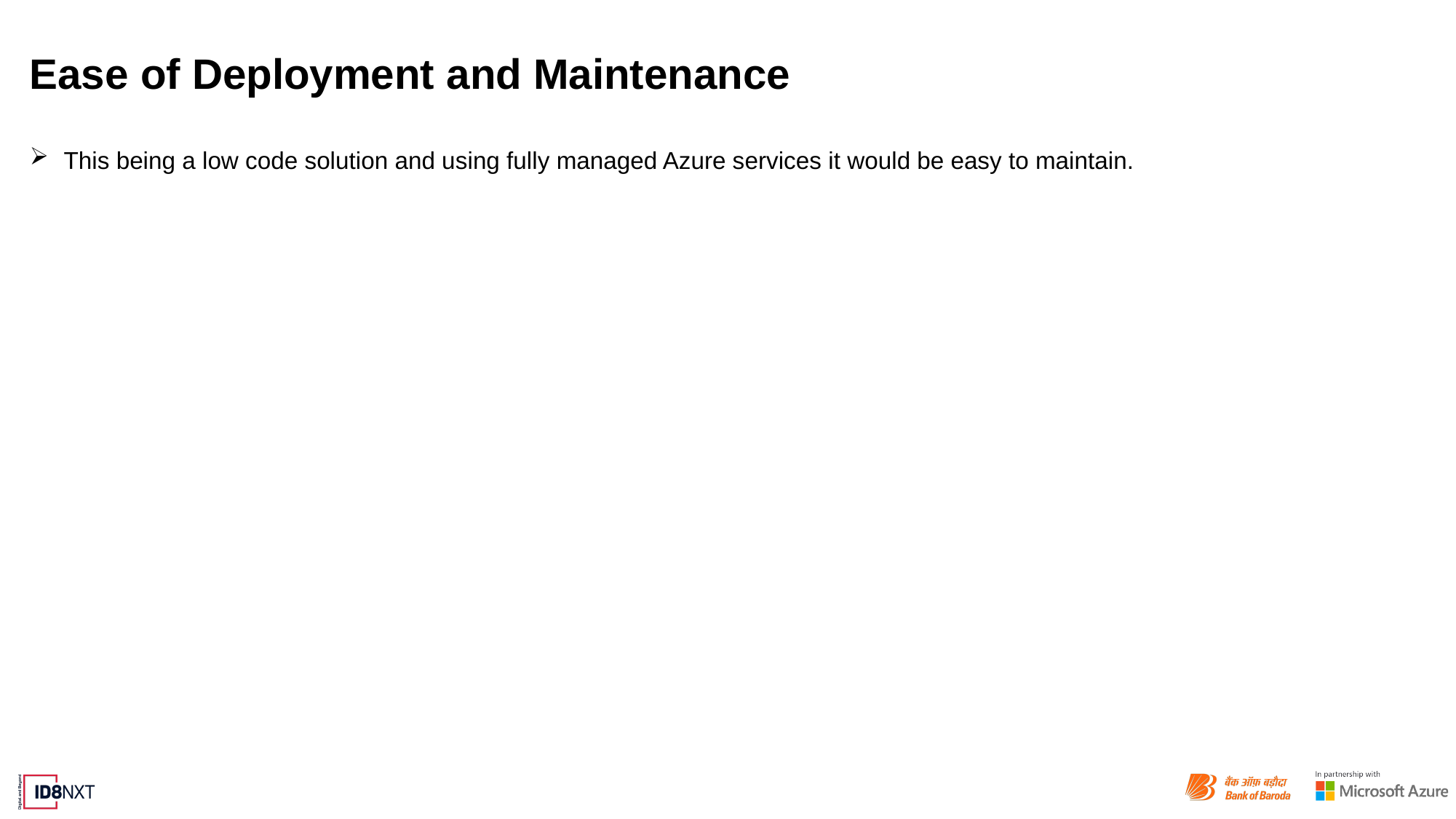

# Ease of Deployment and Maintenance
This being a low code solution and using fully managed Azure services it would be easy to maintain.